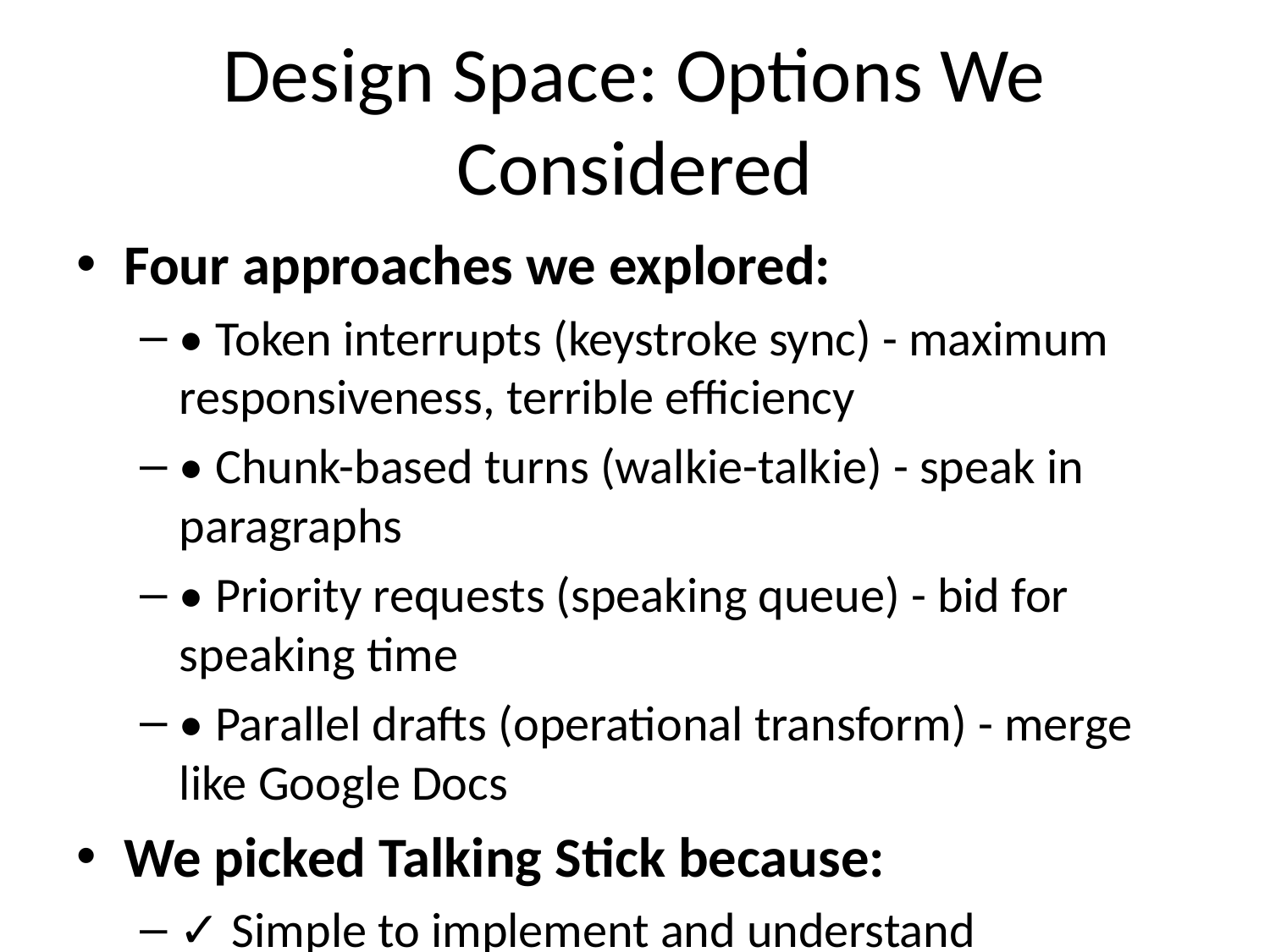

# Design Space: Options We Considered
Four approaches we explored:
• Token interrupts (keystroke sync) - maximum responsiveness, terrible efficiency
• Chunk-based turns (walkie-talkie) - speak in paragraphs
• Priority requests (speaking queue) - bid for speaking time
• Parallel drafts (operational transform) - merge like Google Docs
We picked Talking Stick because:
✓ Simple to implement and understand
✓ Natural social pressure mechanisms
✓ Graceful degradation under race conditions